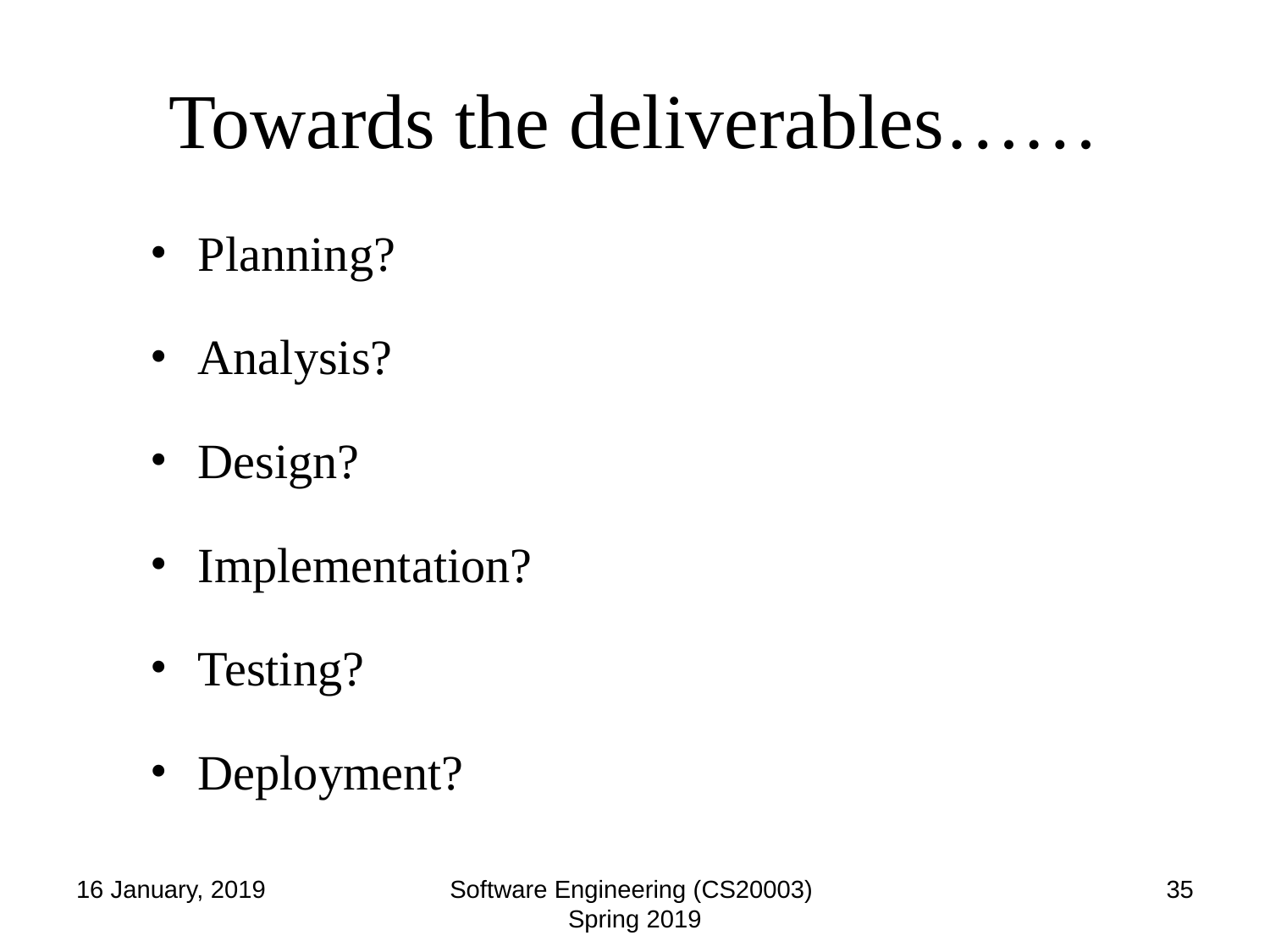

# Towards the deliverables……
Planning?

Analysis?

Design?

Implementation?

Testing?

Deployment?
16 January, 2019
Software Engineering (CS20003)  Spring 2019
35